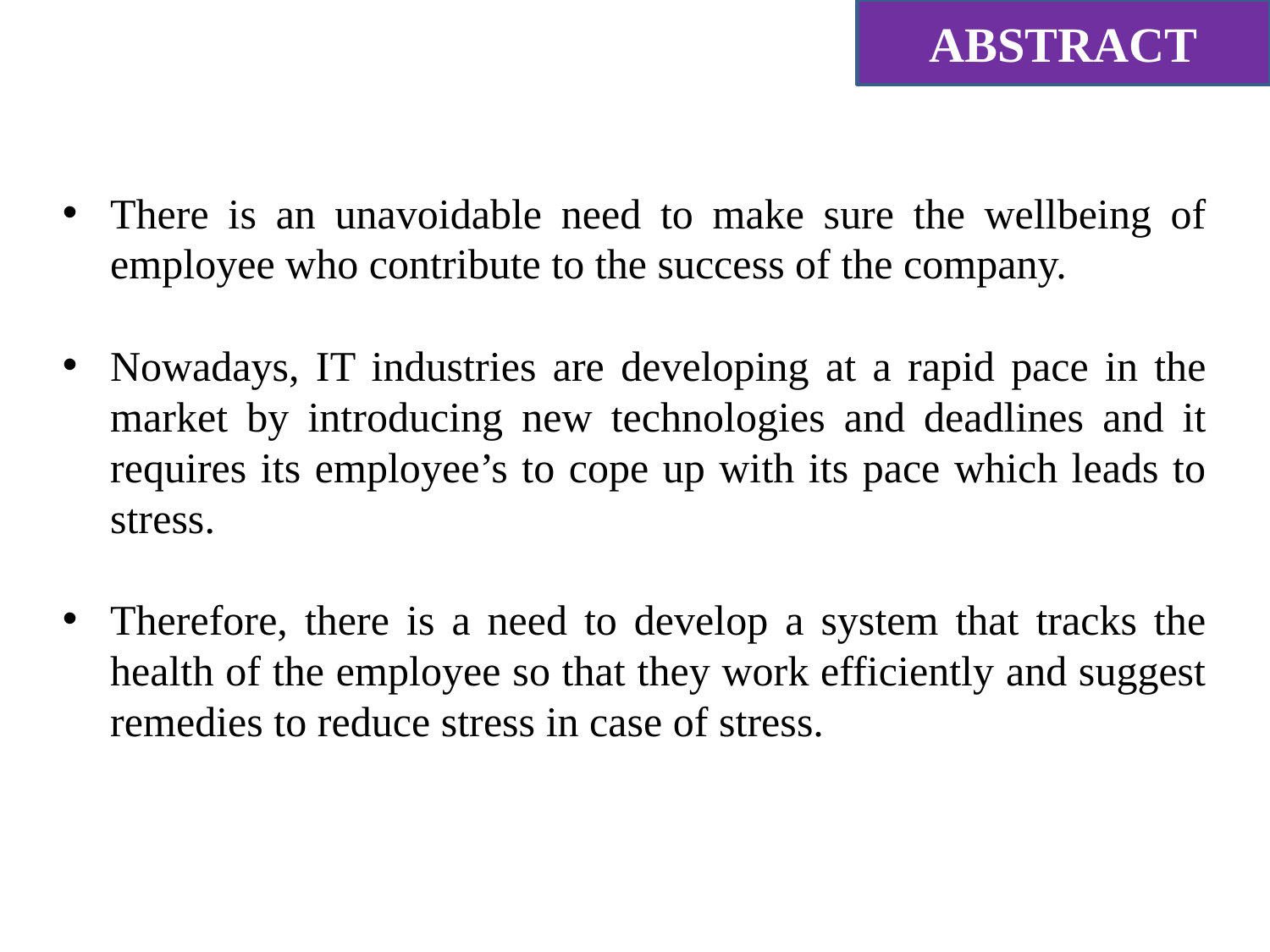

ABSTRACT

There is an unavoidable need to make sure the wellbeing of employee who contribute to the success of the company.

Nowadays, IT industries are developing at a rapid pace in the market by introducing new technologies and deadlines and it requires its employee’s to cope up with its pace which leads to stress.

Therefore, there is a need to develop a system that tracks the health of the employee so that they work efficiently and suggest remedies to reduce stress in case of stress.